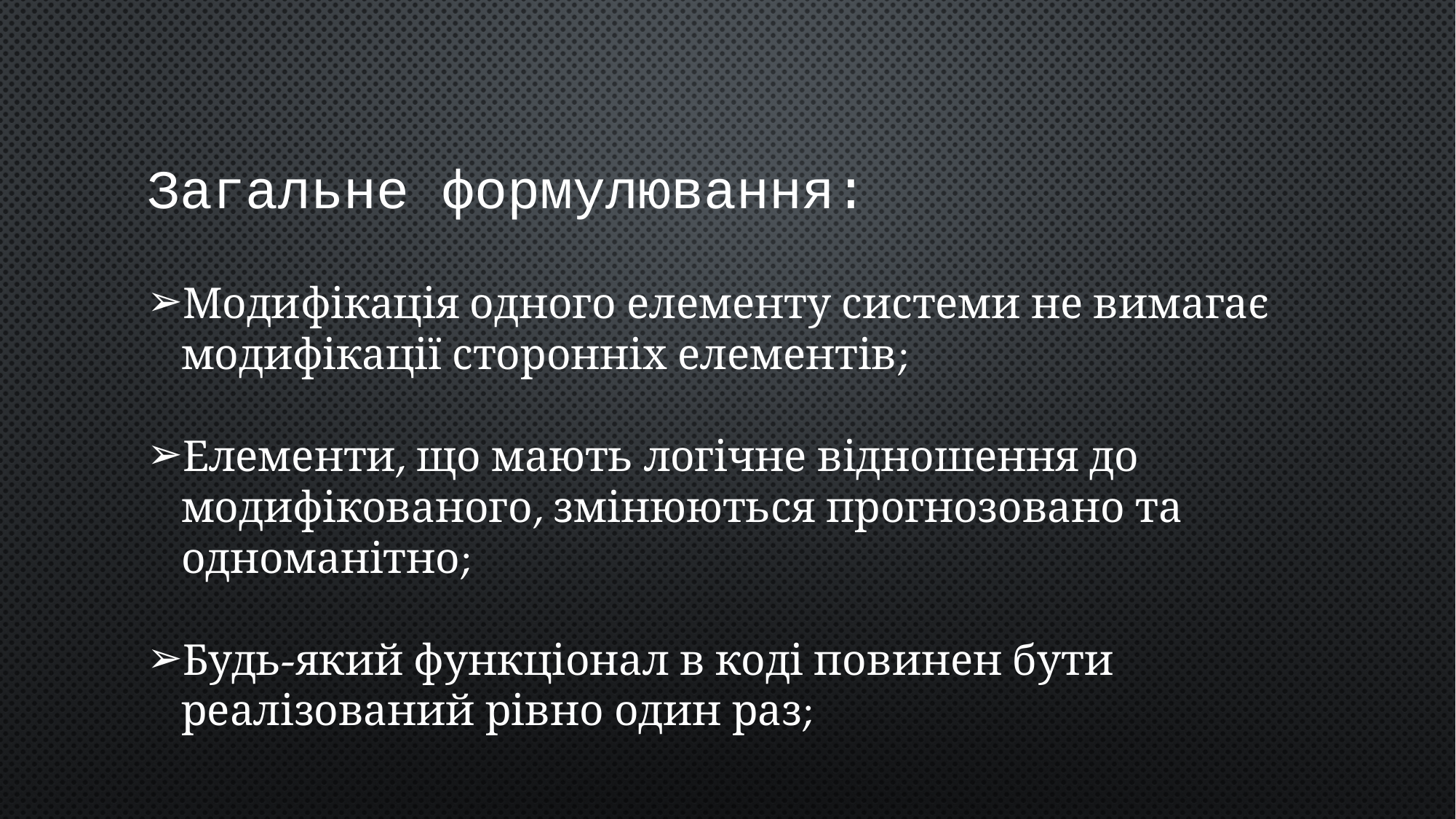

# Загальне формулювання:
Модифікація одного елементу системи не вимагає модифікації сторонніх елементів;

Елементи, що мають логічне відношення до модифікованого, змінюються прогнозовано та одноманітно;

Будь-який функціонал в коді повинен бути реалізований рівно один раз;